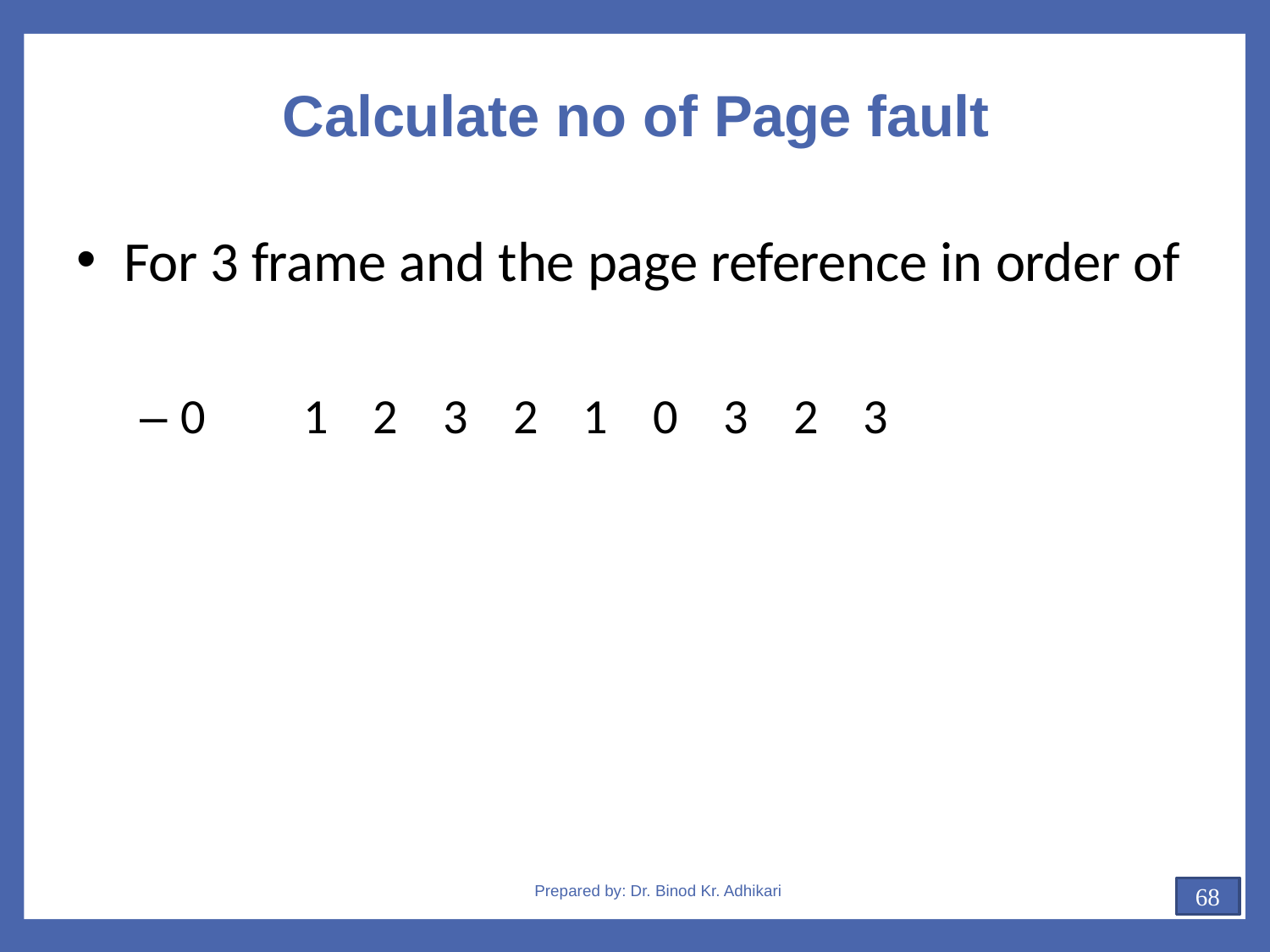

# Calculate no of Page fault
For 3 frame and the page reference in order of

– 0	1	2	3	2	1	0	3	2	3
Prepared by: Dr. Binod Kr. Adhikari